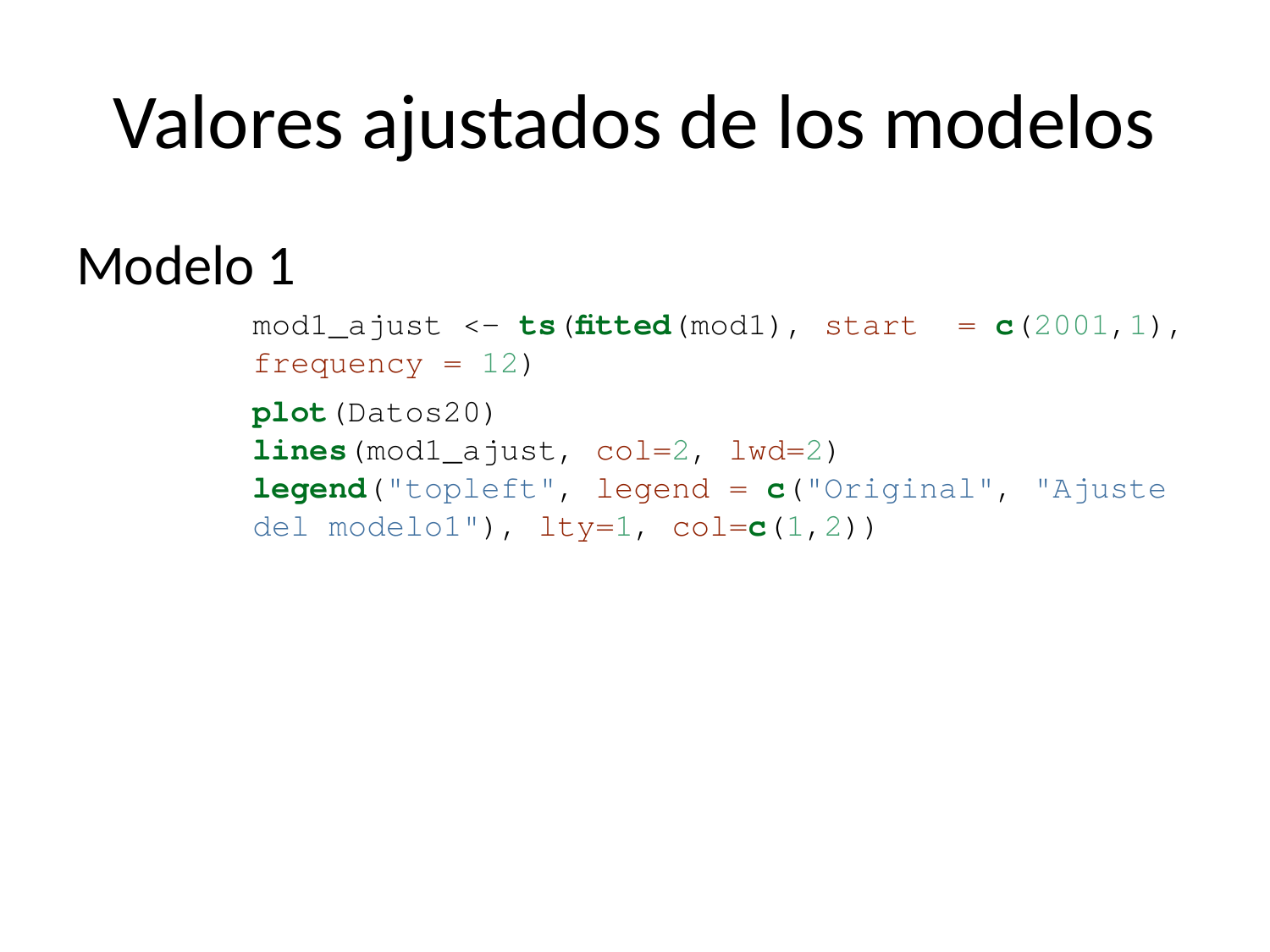

# Valores ajustados de los modelos
Modelo 1
mod1_ajust <- ts(fitted(mod1), start  = c(2001,1), frequency = 12)
plot(Datos20)
lines(mod1_ajust, col=2, lwd=2)
legend("topleft", legend = c("Original", "Ajuste del modelo1"), lty=1, col=c(1,2))